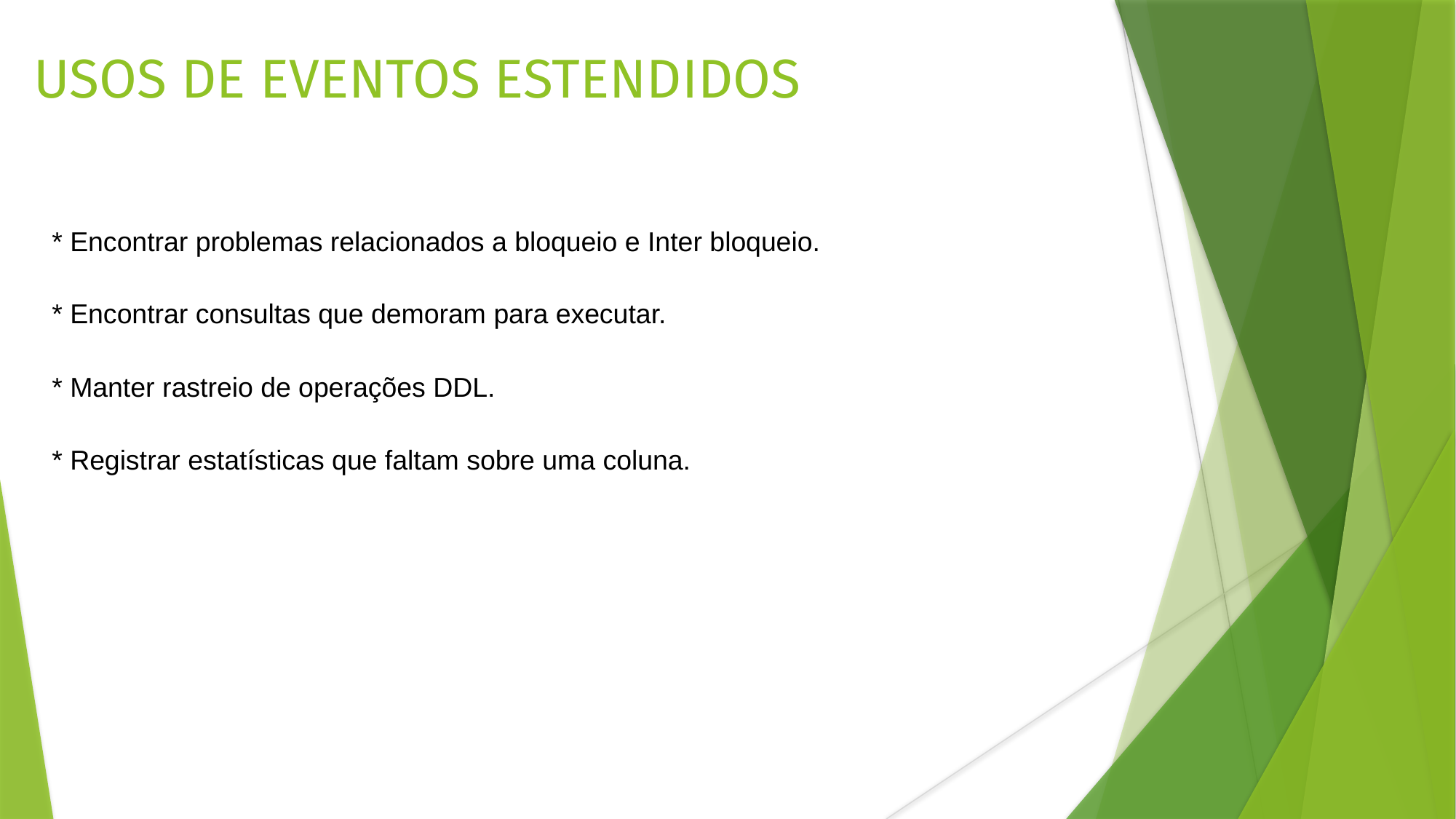

USOS DE EVENTOS ESTENDIDOS
* Encontrar problemas relacionados a bloqueio e Inter bloqueio.
* Encontrar consultas que demoram para executar.
* Manter rastreio de operações DDL.
* Registrar estatísticas que faltam sobre uma coluna.